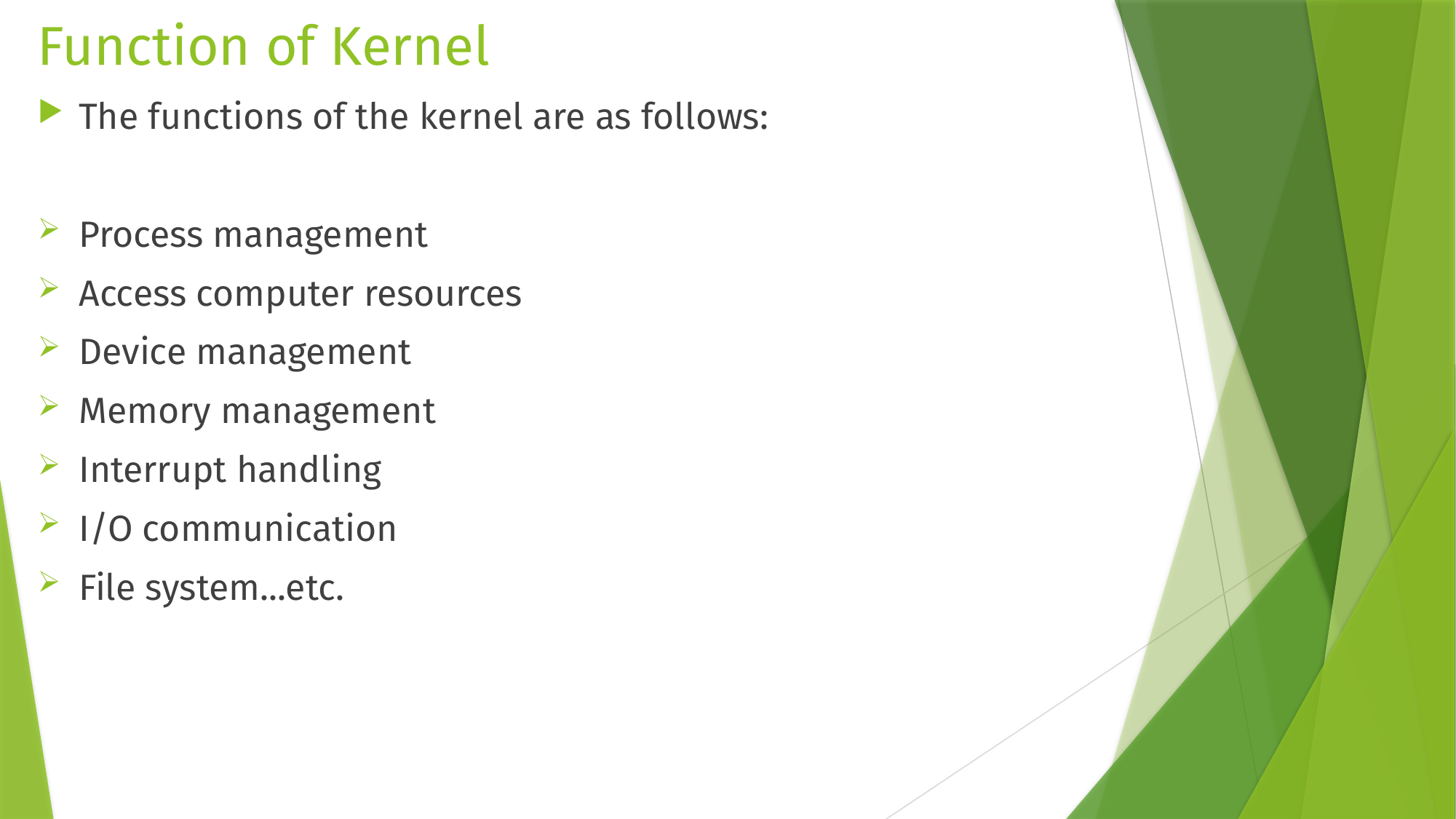

# Function of Kernel
The functions of the kernel are as follows:

Process management
Access computer resources
Device management
Memory management
Interrupt handling
I/O communication
File system...etc.